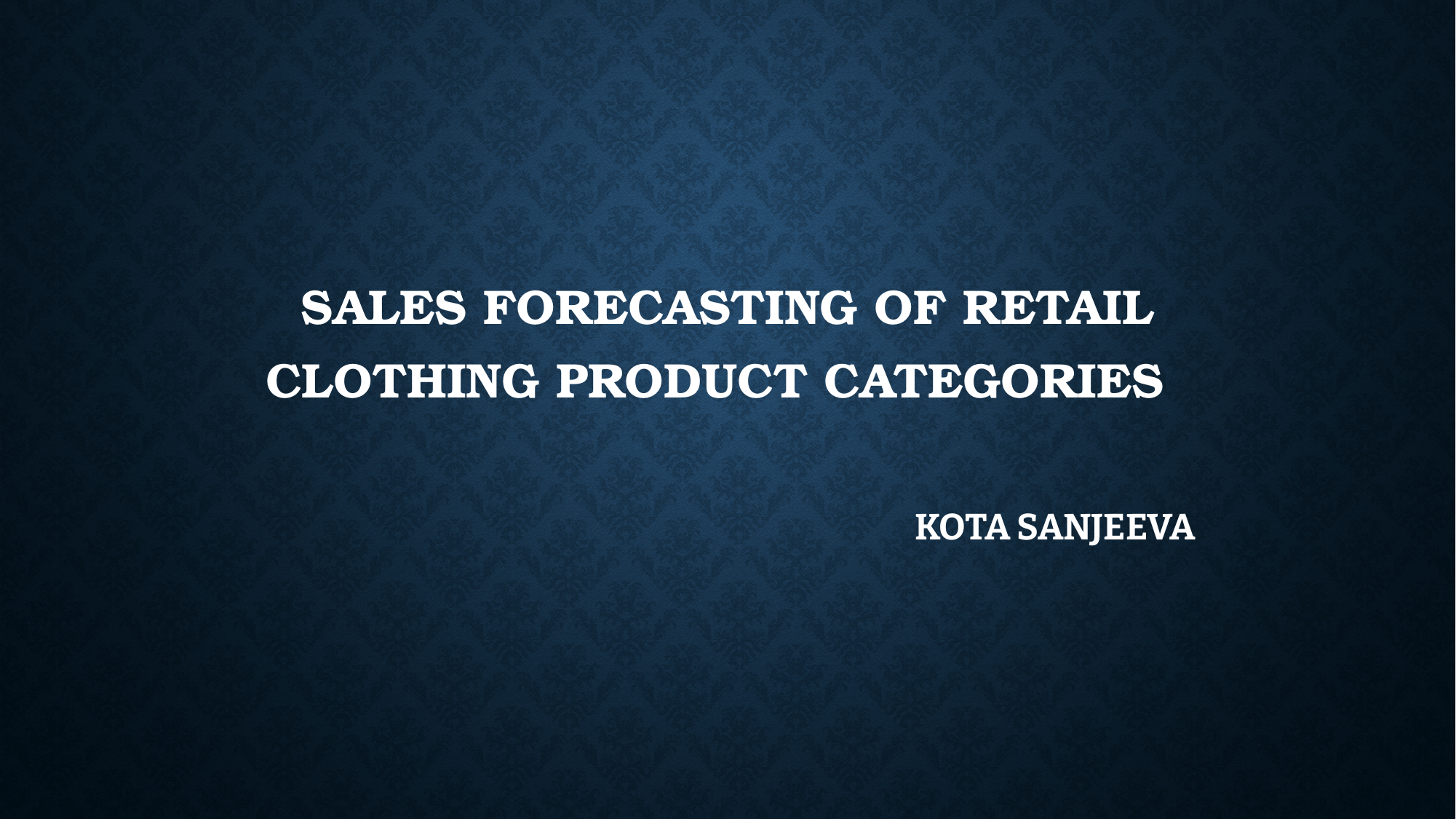

# Sales Forecasting of Retail Clothing Product Categories

         						KOTA SANJEEVA